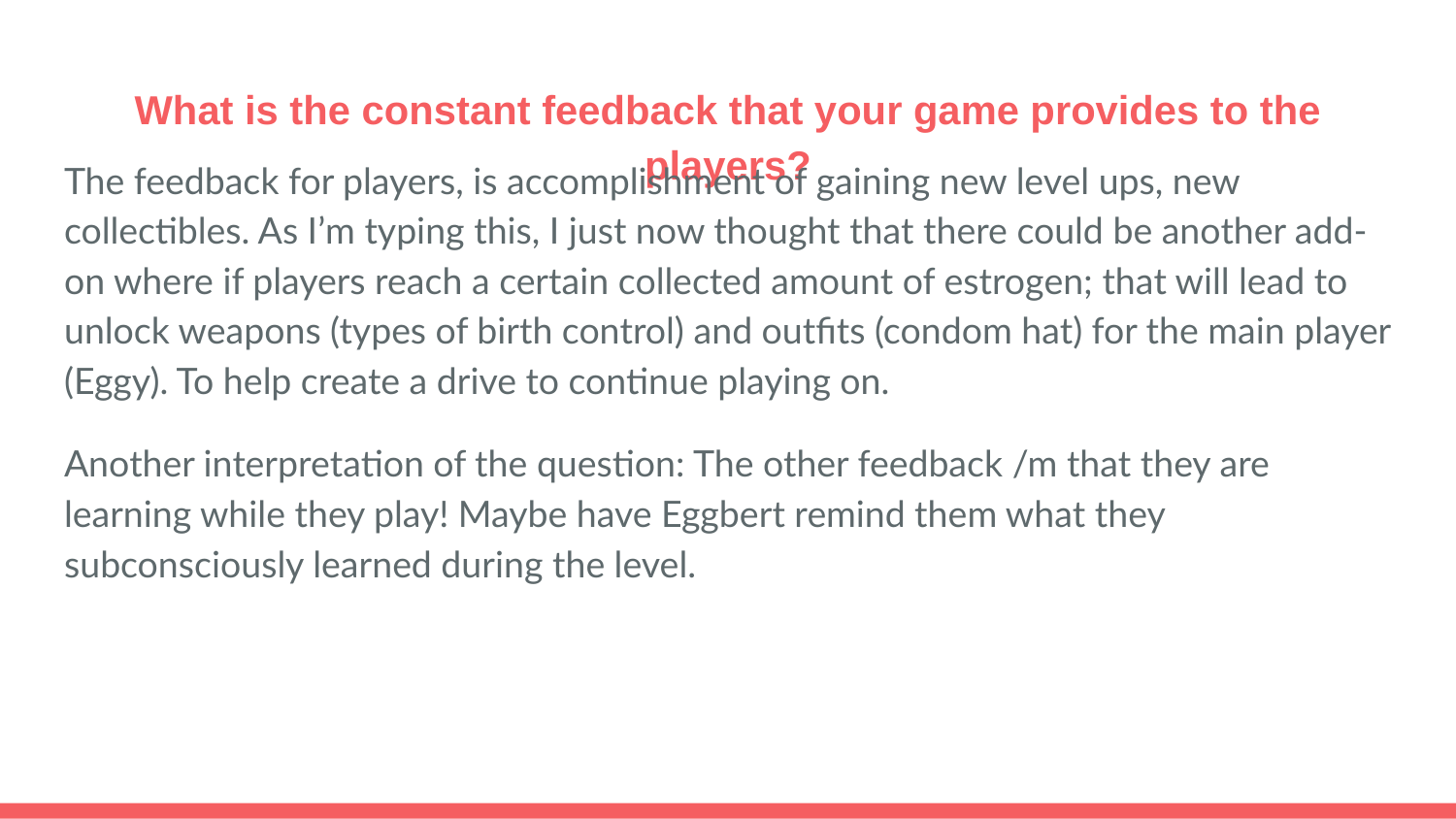

# What is the constant feedback that your game provides to the players?

The feedback for players, is accomplishment of gaining new level ups, new collectibles. As I’m typing this, I just now thought that there could be another add-on where if players reach a certain collected amount of estrogen; that will lead to unlock weapons (types of birth control) and outfits (condom hat) for the main player (Eggy). To help create a drive to continue playing on.
Another interpretation of the question: The other feedback /m that they are learning while they play! Maybe have Eggbert remind them what they subconsciously learned during the level.